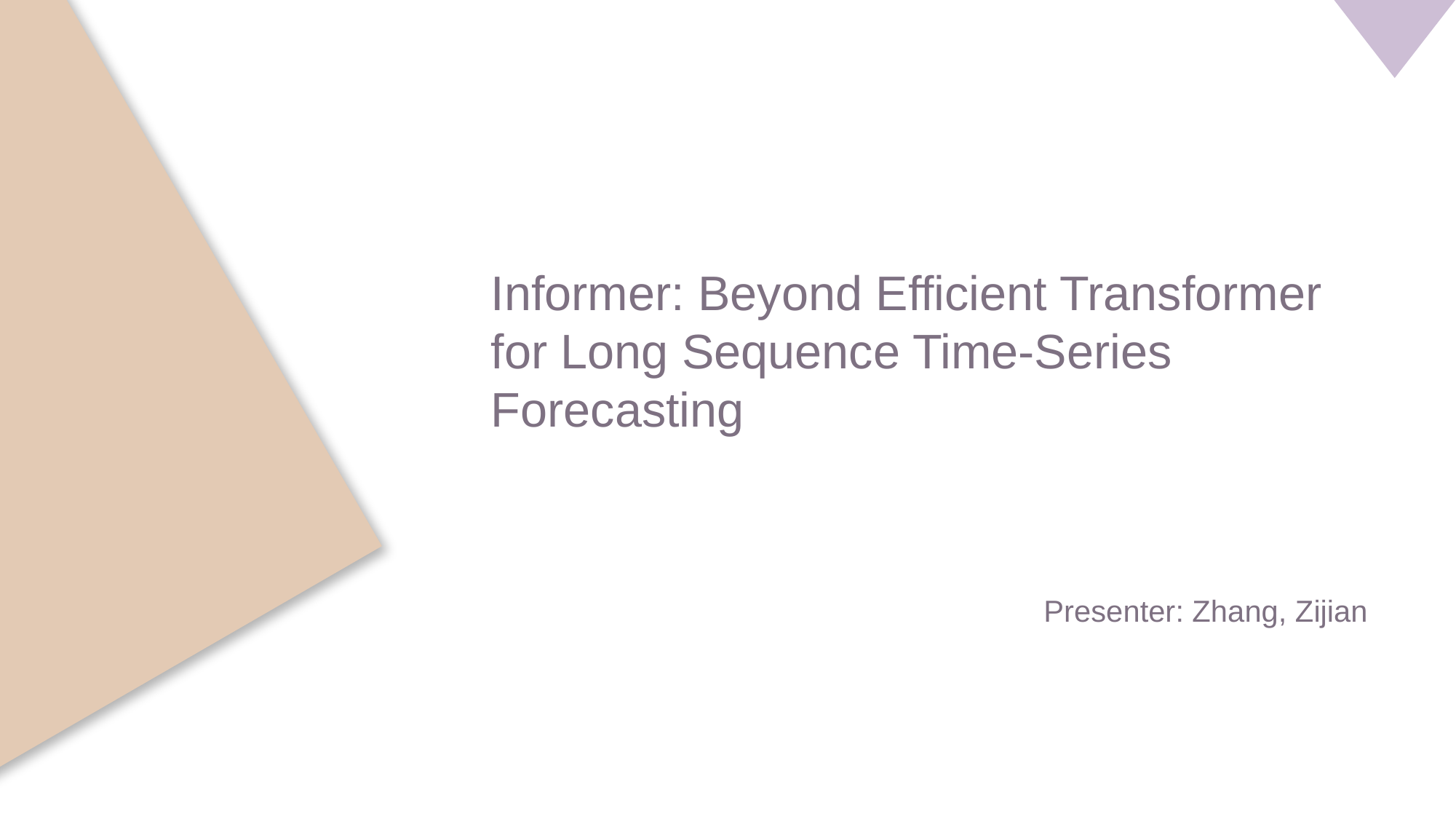

Informer: Beyond Efficient Transformer for Long Sequence Time-Series Forecasting
Presenter: Zhang, Zijian